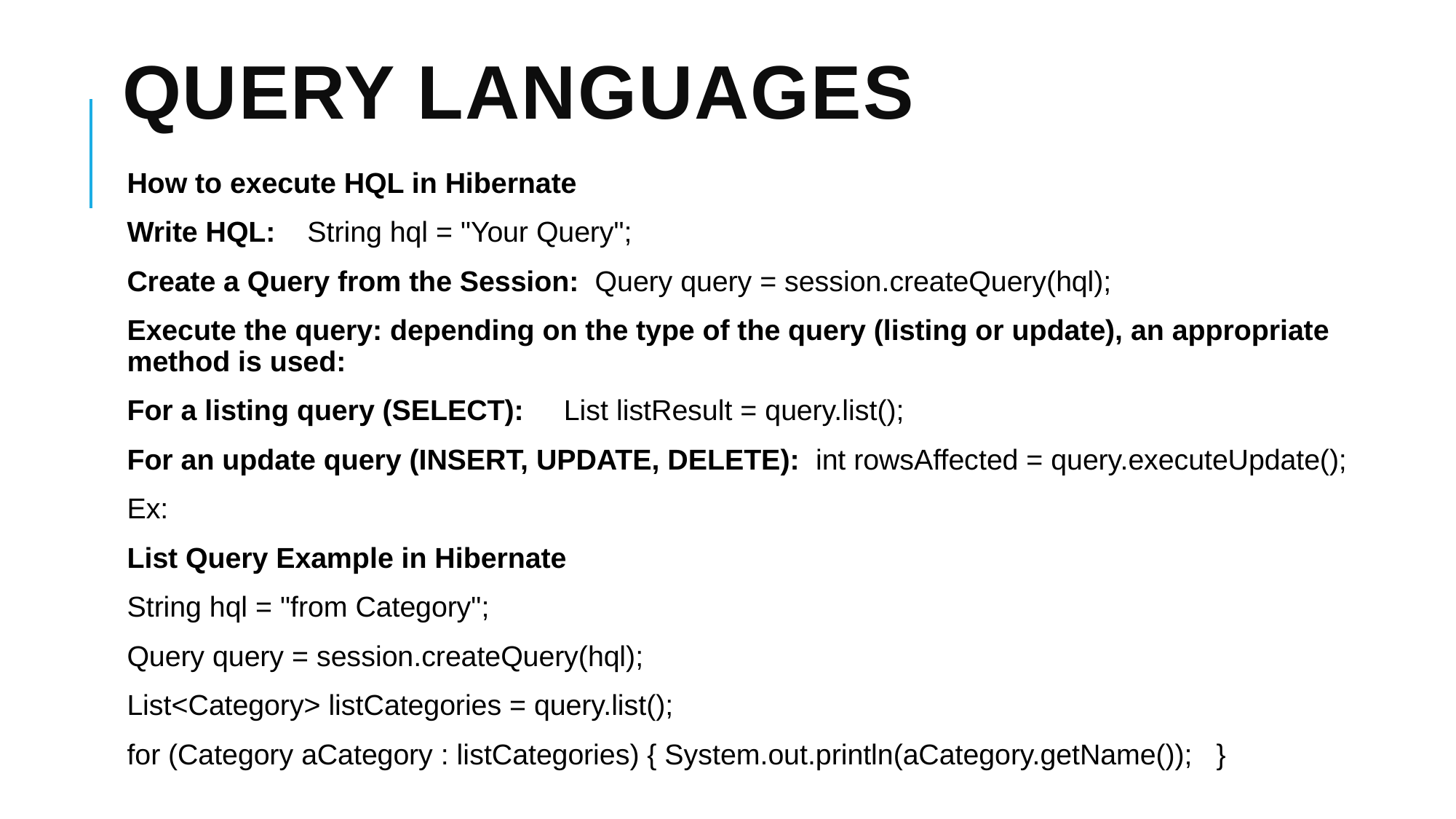

# Query languages
How to execute HQL in Hibernate
Write HQL:    String hql = "Your Query";
Create a Query from the Session:  Query query = session.createQuery(hql);
Execute the query: depending on the type of the query (listing or update), an appropriate method is used:
For a listing query (SELECT):     List listResult = query.list();
For an update query (INSERT, UPDATE, DELETE):  int rowsAffected = query.executeUpdate();
Ex:
List Query Example in Hibernate
String hql = "from Category";
Query query = session.createQuery(hql);
List<Category> listCategories = query.list();
for (Category aCategory : listCategories) { System.out.println(aCategory.getName());   }